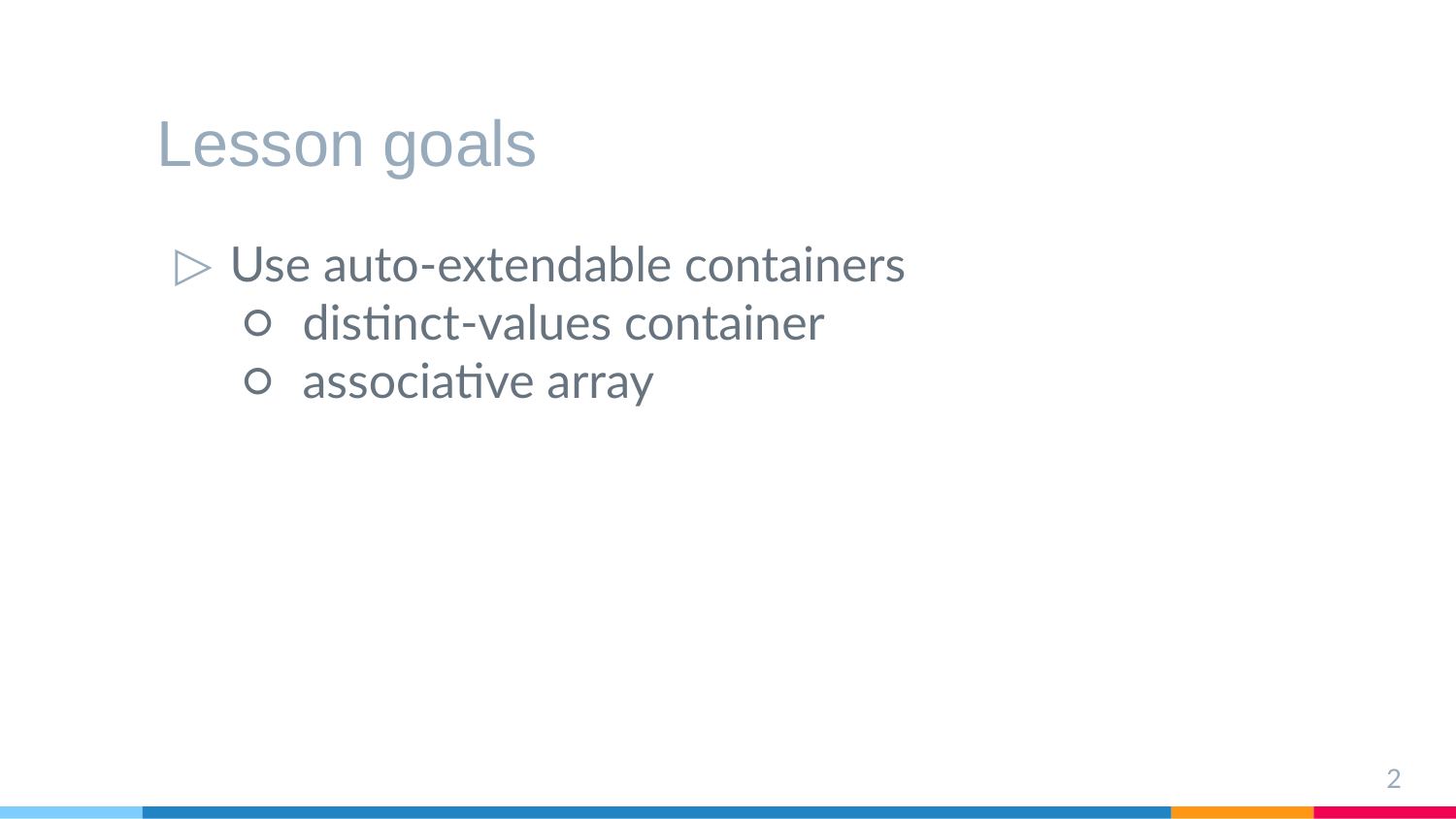

# Lesson goals
Use auto-extendable containers
distinct-values container
associative array
2